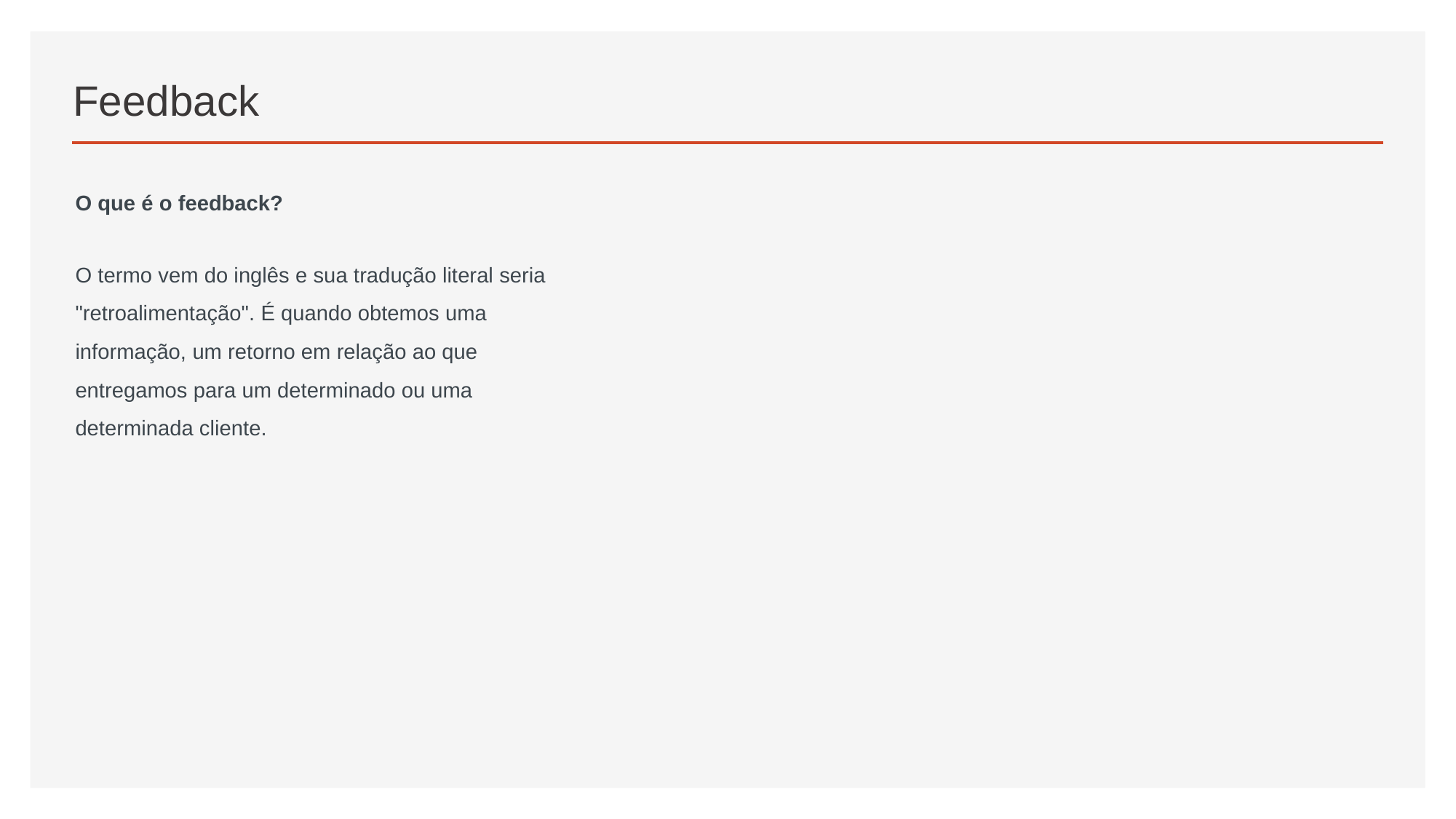

# Feedback
O que é o feedback?
O termo vem do inglês e sua tradução literal seria "retroalimentação". É quando obtemos uma informação, um retorno em relação ao que entregamos para um determinado ou uma determinada cliente.